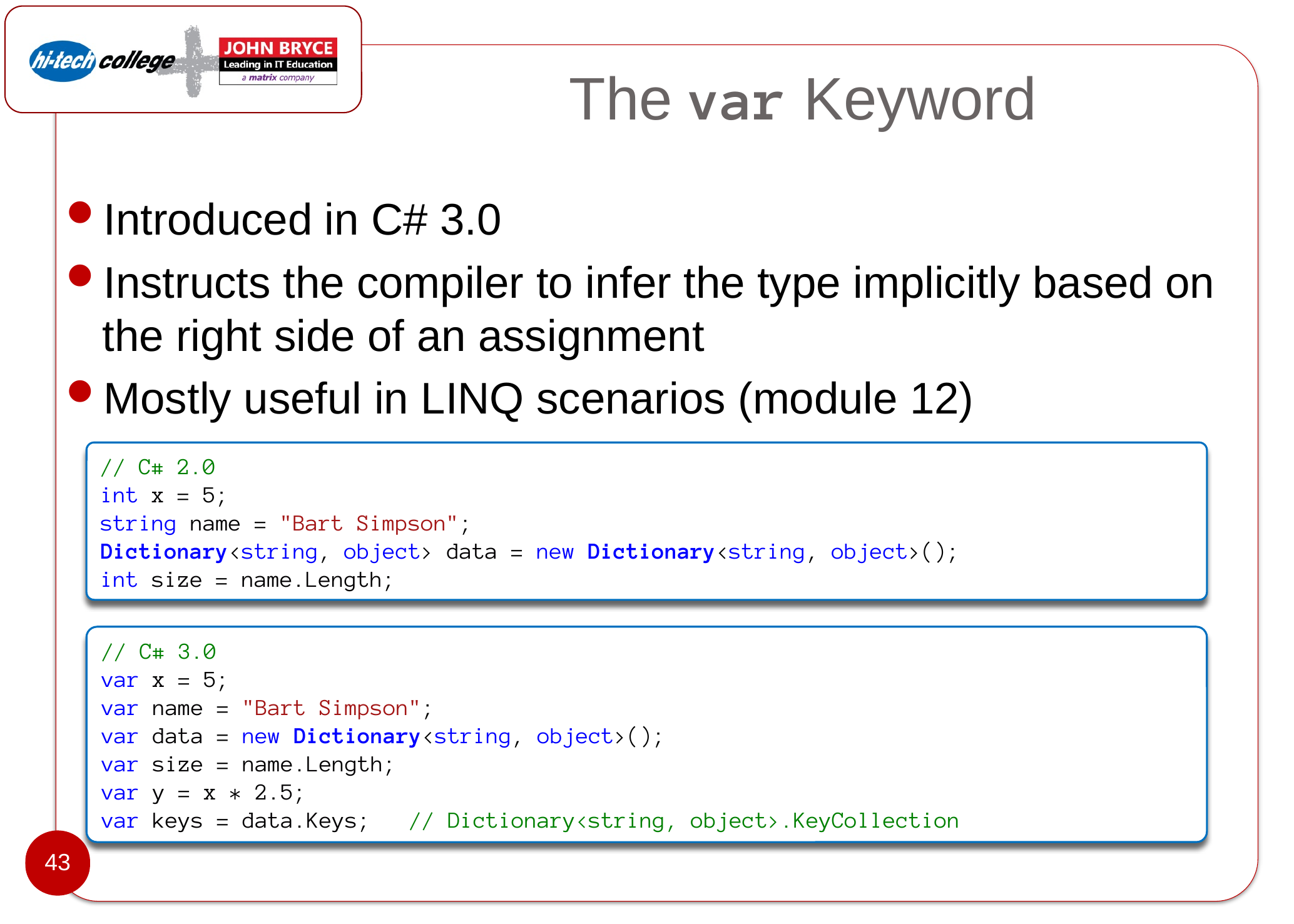

# The var Keyword
Introduced in C# 3.0
Instructs the compiler to infer the type implicitly based on the right side of an assignment
Mostly useful in LINQ scenarios (module 12)
// C# 2.0
int x = 5;
string name = "Bart Simpson";
Dictionary<string, object> data = new Dictionary<string, object>();
int size = name.Length;
// C# 3.0
var x = 5;
var name = "Bart Simpson";
var data = new Dictionary<string, object>();
var size = name.Length;
var y = x * 2.5;
var keys = data.Keys;   // Dictionary<string, object>.KeyCollection
43